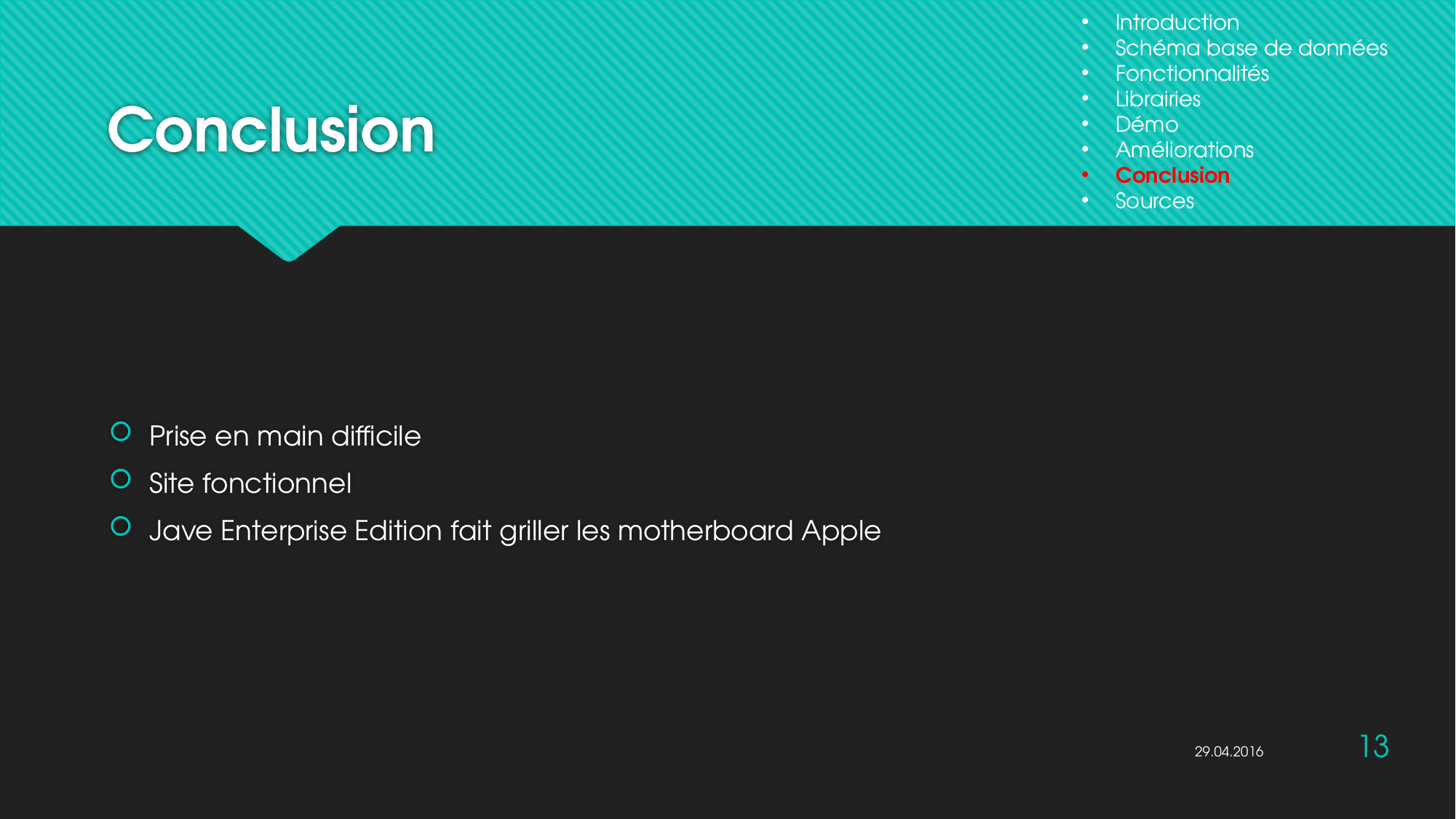

Introduction
Schéma base de données
Fonctionnalités
Librairies
Démo
Améliorations
Conclusion
Sources

# Conclusion
Prise en main difficile
Site fonctionnel
Jave Enterprise Edition fait griller les motherboard Apple
13
29.04.2016